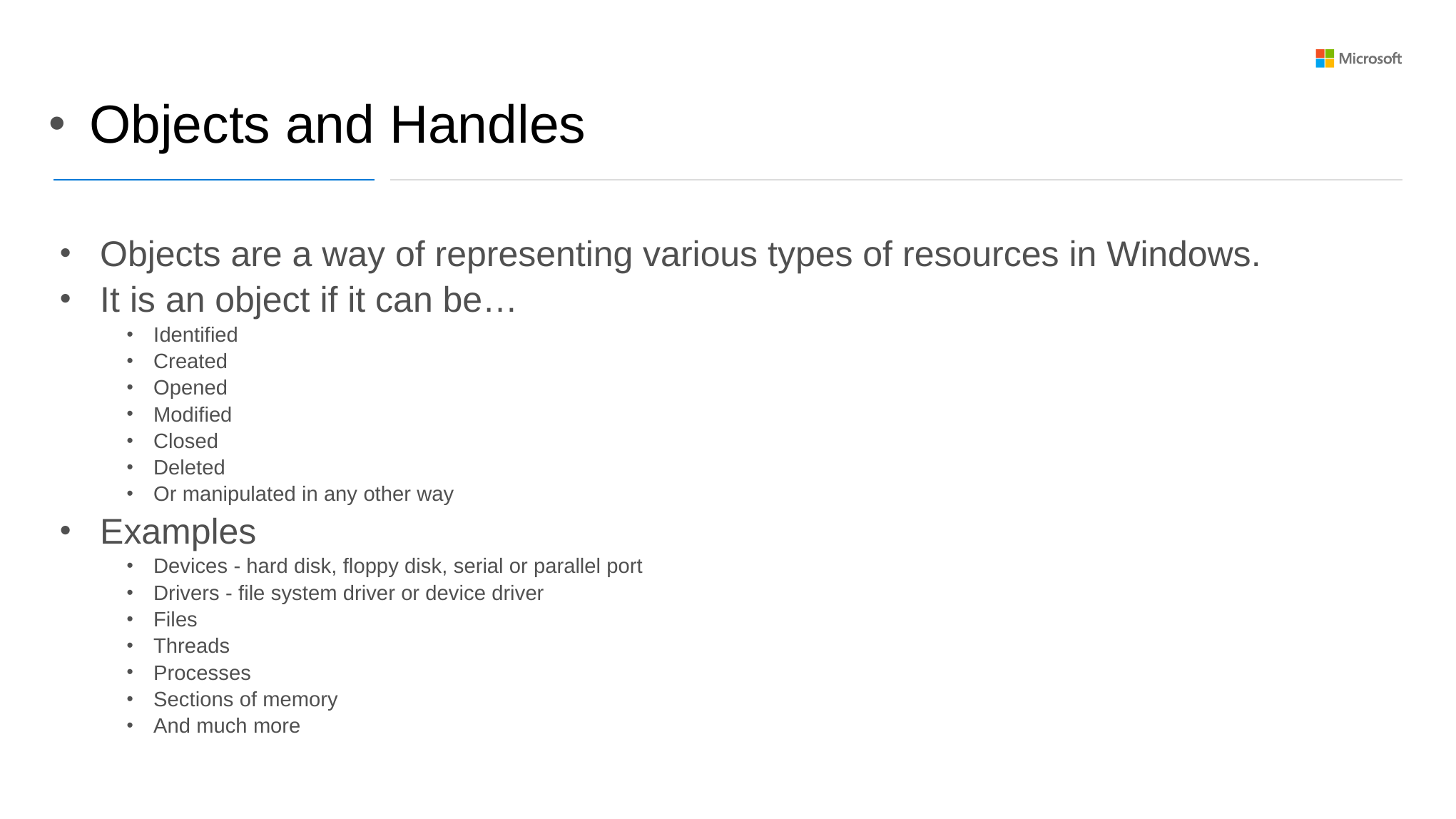

Objects and Handles
Objects are a way of representing various types of resources in Windows.
It is an object if it can be…
Identified
Created
Opened
Modified
Closed
Deleted
Or manipulated in any other way
Examples
Devices - hard disk, floppy disk, serial or parallel port
Drivers - file system driver or device driver
Files
Threads
Processes
Sections of memory
And much more